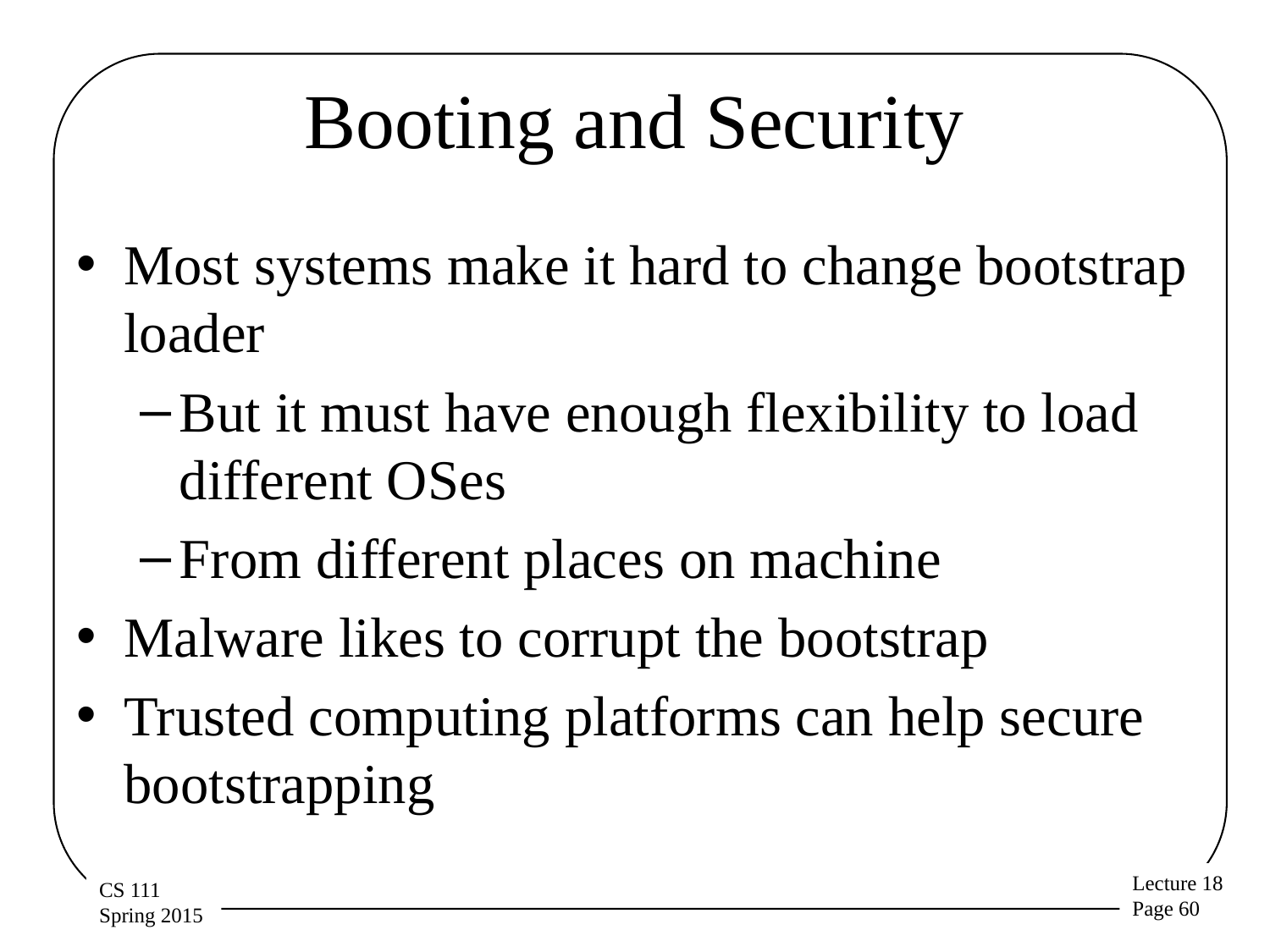

# Booting and Security
Most systems make it hard to change bootstrap loader
But it must have enough flexibility to load different OSes
From different places on machine
Malware likes to corrupt the bootstrap
Trusted computing platforms can help secure bootstrapping